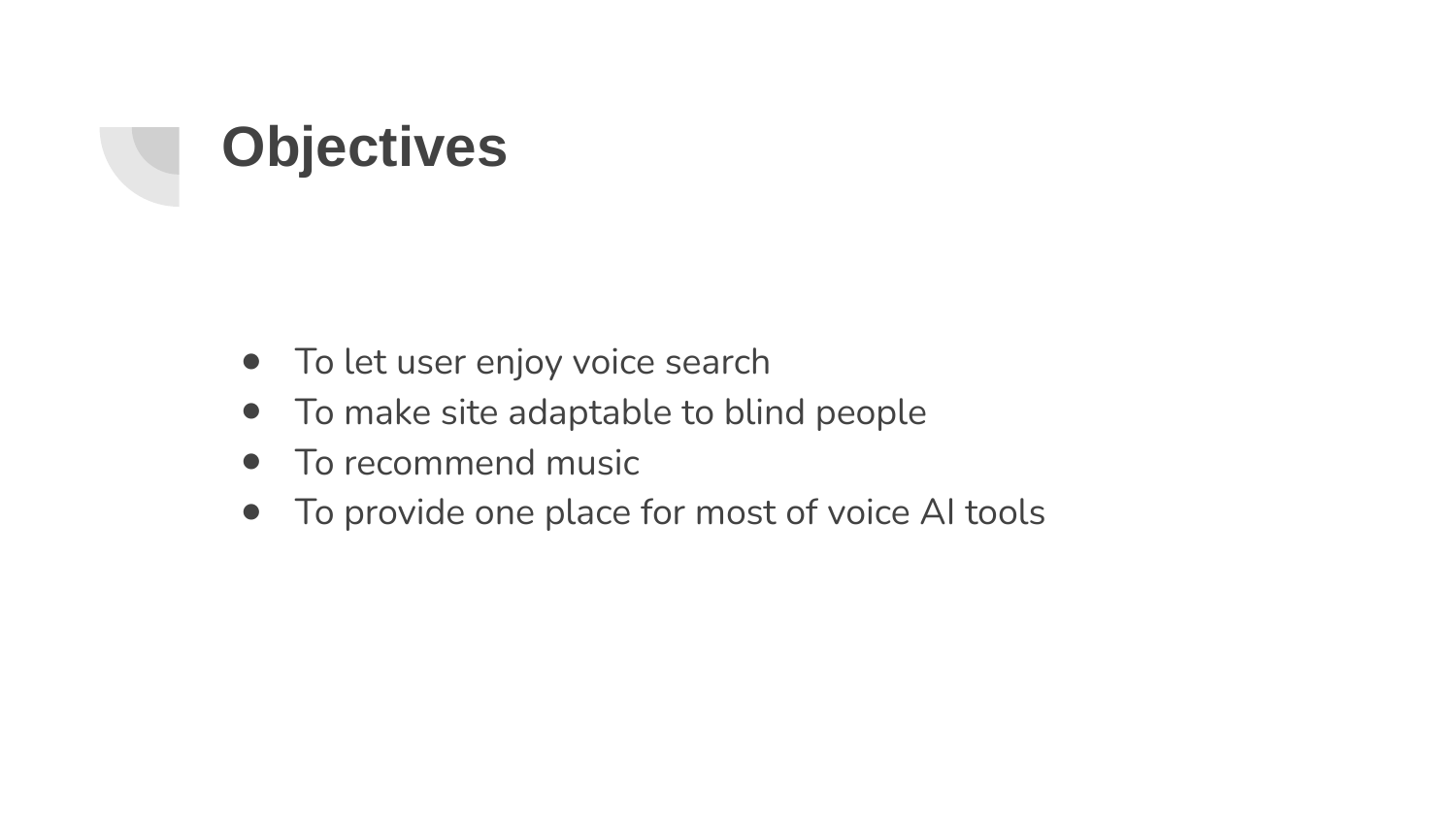

# Objectives
To let user enjoy voice search
To make site adaptable to blind people
To recommend music
To provide one place for most of voice AI tools